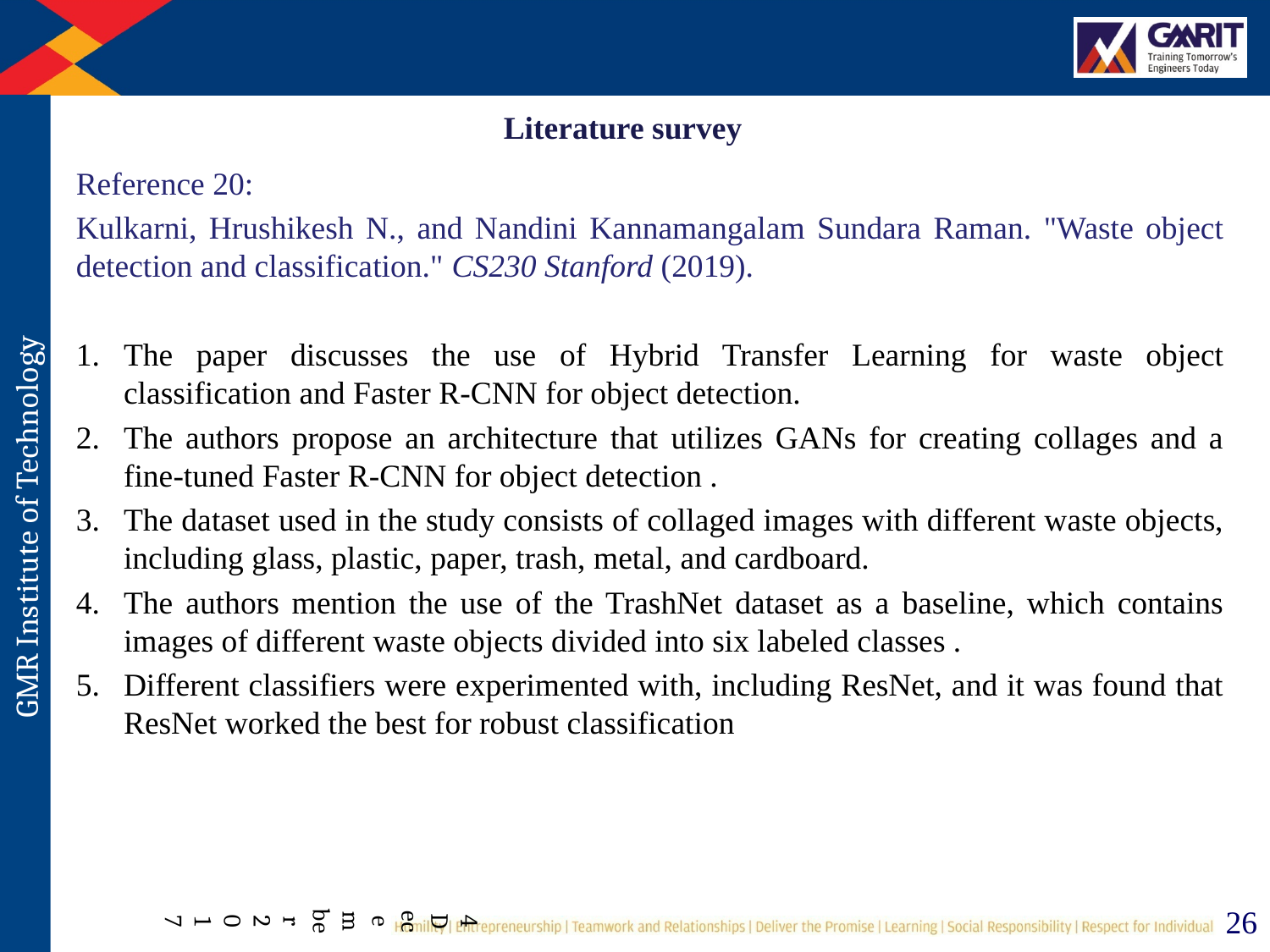

# Literature survey
Reference 20:
Kulkarni, Hrushikesh N., and Nandini Kannamangalam Sundara Raman. "Waste object detection and classification." CS230 Stanford (2019).

The paper discusses the use of Hybrid Transfer Learning for waste object classification and Faster R-CNN for object detection.
The authors propose an architecture that utilizes GANs for creating collages and a fine-tuned Faster R-CNN for object detection .
The dataset used in the study consists of collaged images with different waste objects, including glass, plastic, paper, trash, metal, and cardboard.
The authors mention the use of the TrashNet dataset as a baseline, which contains images of different waste objects divided into six labeled classes .
Different classifiers were experimented with, including ResNet, and it was found that ResNet worked the best for robust classification

4 December 2017
26